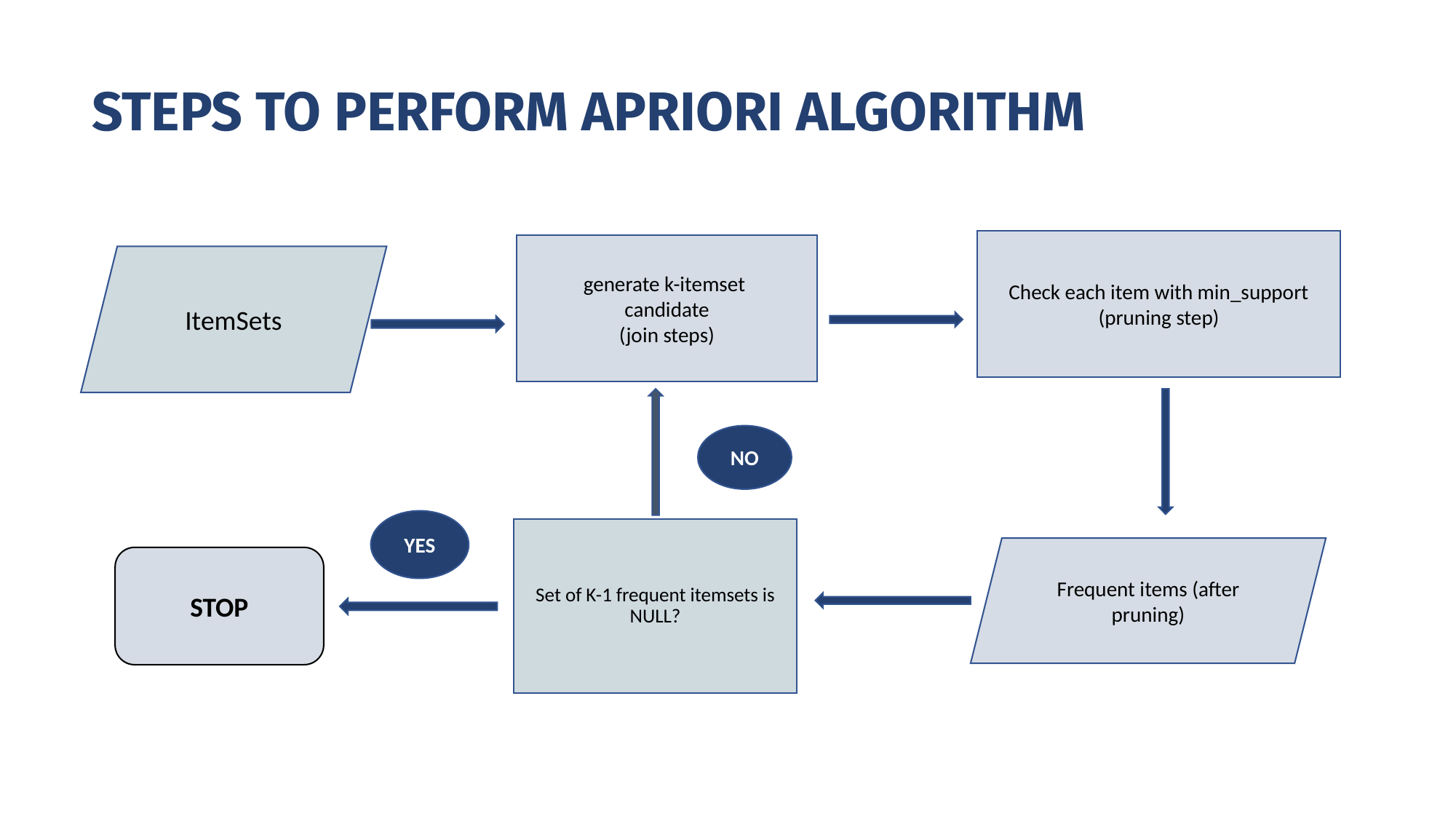

# STEPS TO PERFORM APRIORI ALGORITHM
Check each item with min_support (pruning step)
generate k-itemset
candidate
(join steps)
ItemSets

NO
YES
Set of K-1 frequent itemsets is NULL?
Frequent items (after pruning)
STOP